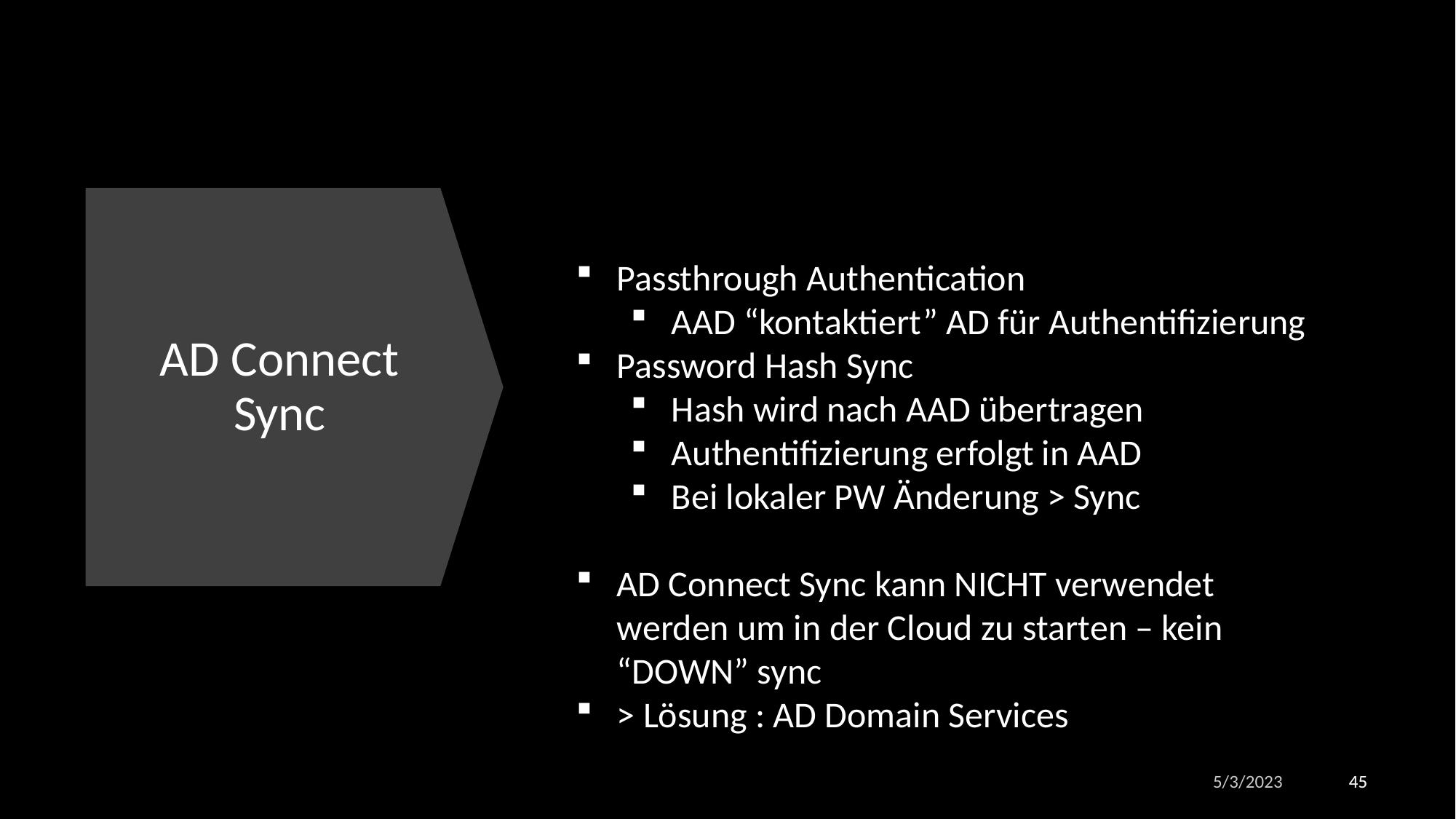

# AD Connect Sync
Passthrough Authentication
AAD “kontaktiert” AD für Authentifizierung
Password Hash Sync
Hash wird nach AAD übertragen
Authentifizierung erfolgt in AAD
Bei lokaler PW Änderung > Sync

AD Connect Sync kann NICHT verwendet werden um in der Cloud zu starten – kein “DOWN” sync
> Lösung : AD Domain Services
5/3/2023
45
45